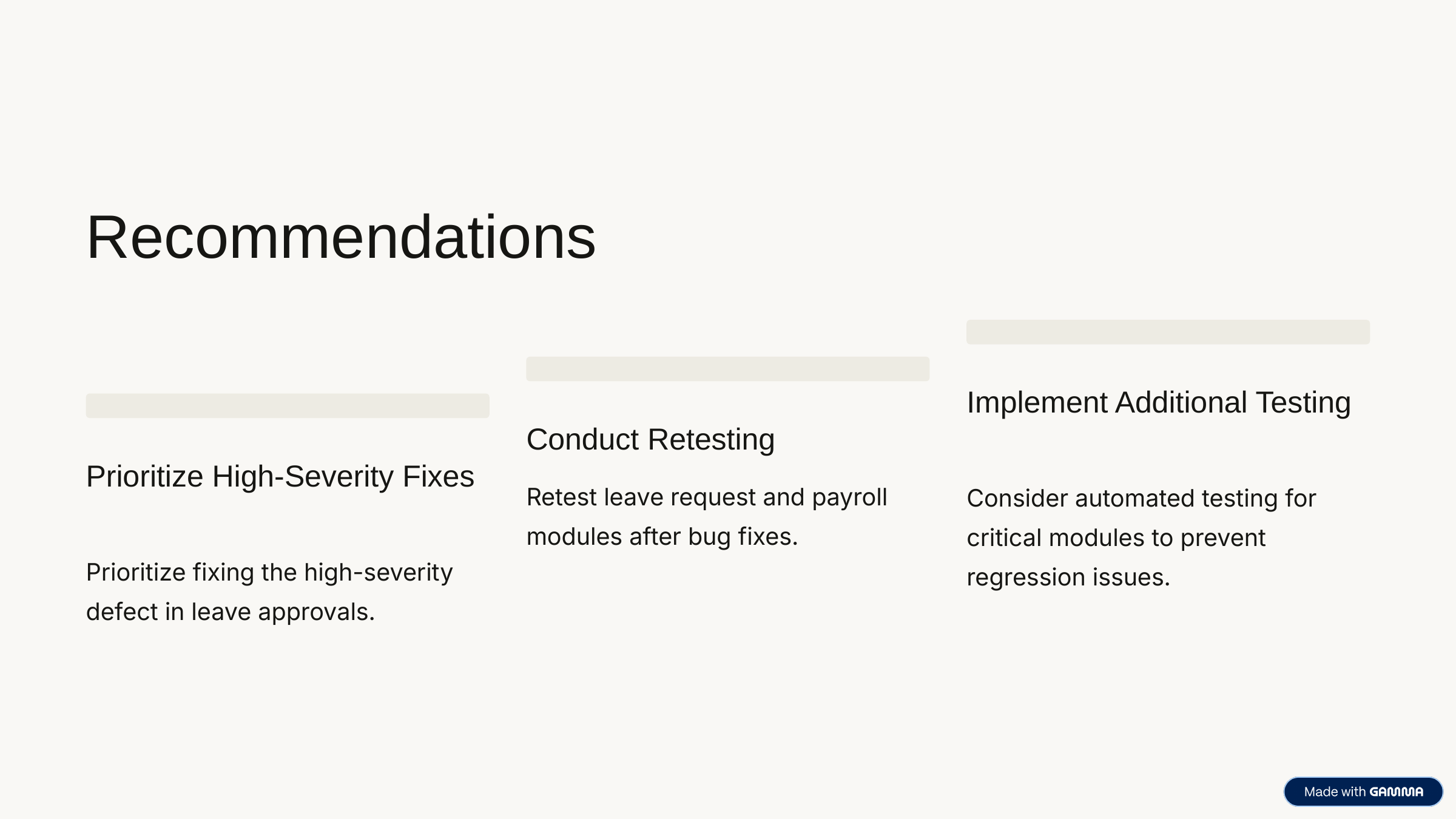

Recommendations

Implement Additional Testing

Conduct Retesting
Prioritize High-Severity Fixes
Retest leave request and payroll modules after bug fixes.
Consider automated testing for critical modules to prevent regression issues.
Prioritize fixing the high-severity defect in leave approvals.